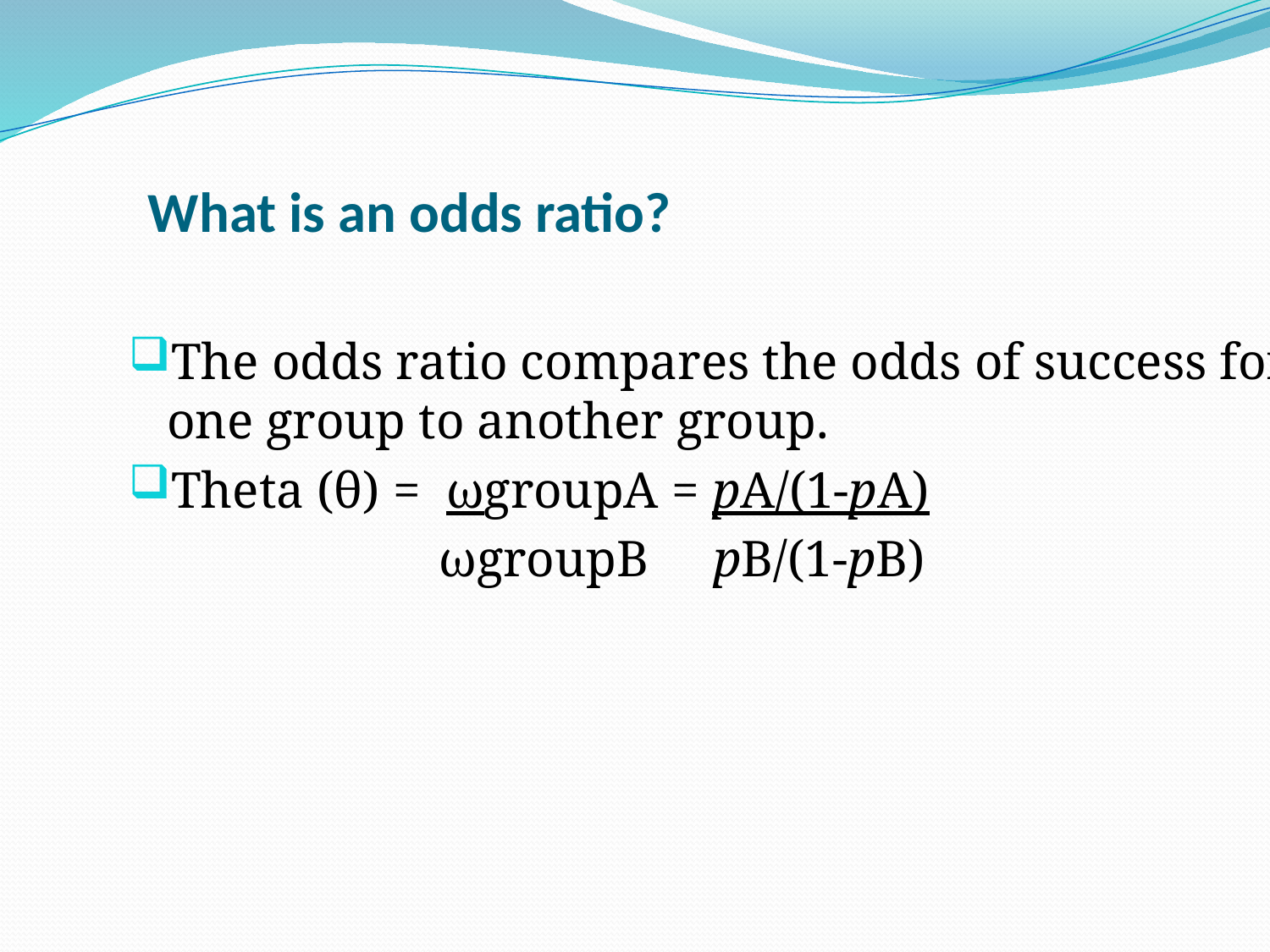

# What is an odds ratio?
The odds ratio compares the odds of success for one group to another group.
Theta (θ) =  ωgroupA = pA/(1-pA)
                        ωgroupB     pB/(1-pB)